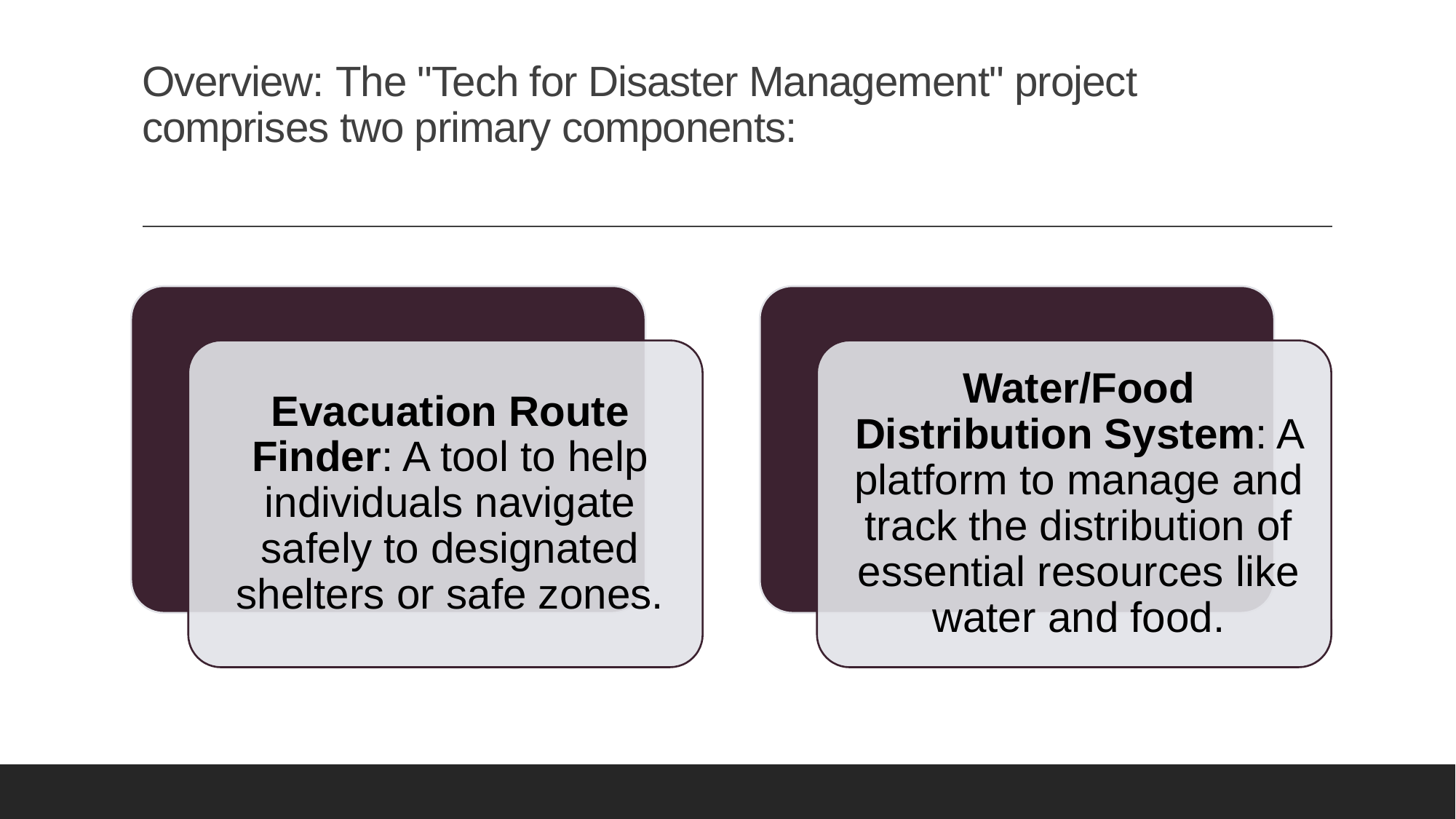

# Overview: The "Tech for Disaster Management" project comprises two primary components:
Evacuation Route Finder: A tool to help individuals navigate safely to designated shelters or safe zones.
Water/Food Distribution System: A platform to manage and track the distribution of essential resources like water and food.